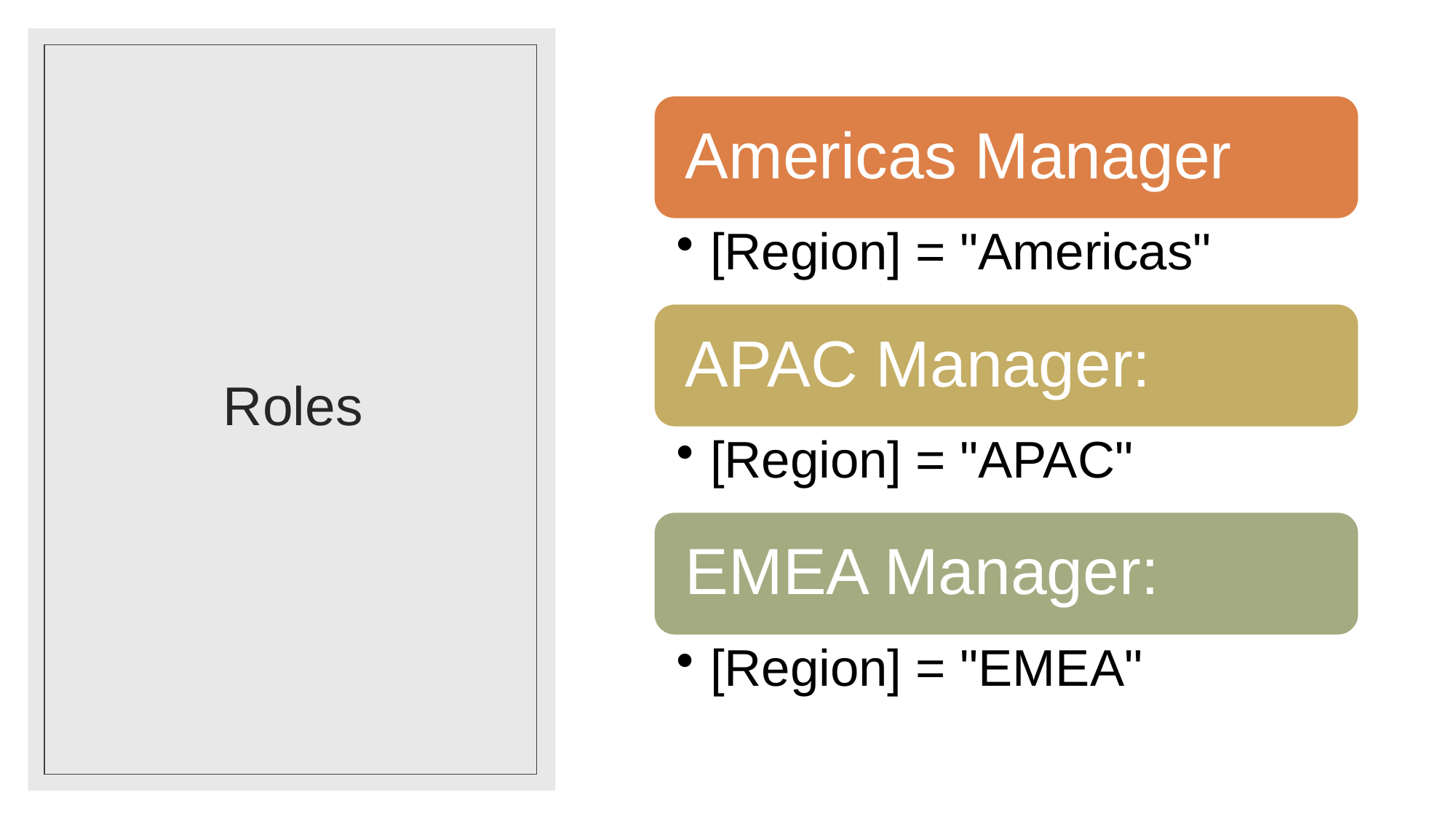

# Roles
Americas Manager
[Region] = "Americas"
APAC Manager:
[Region] = "APAC"
EMEA Manager:
[Region] = "EMEA"